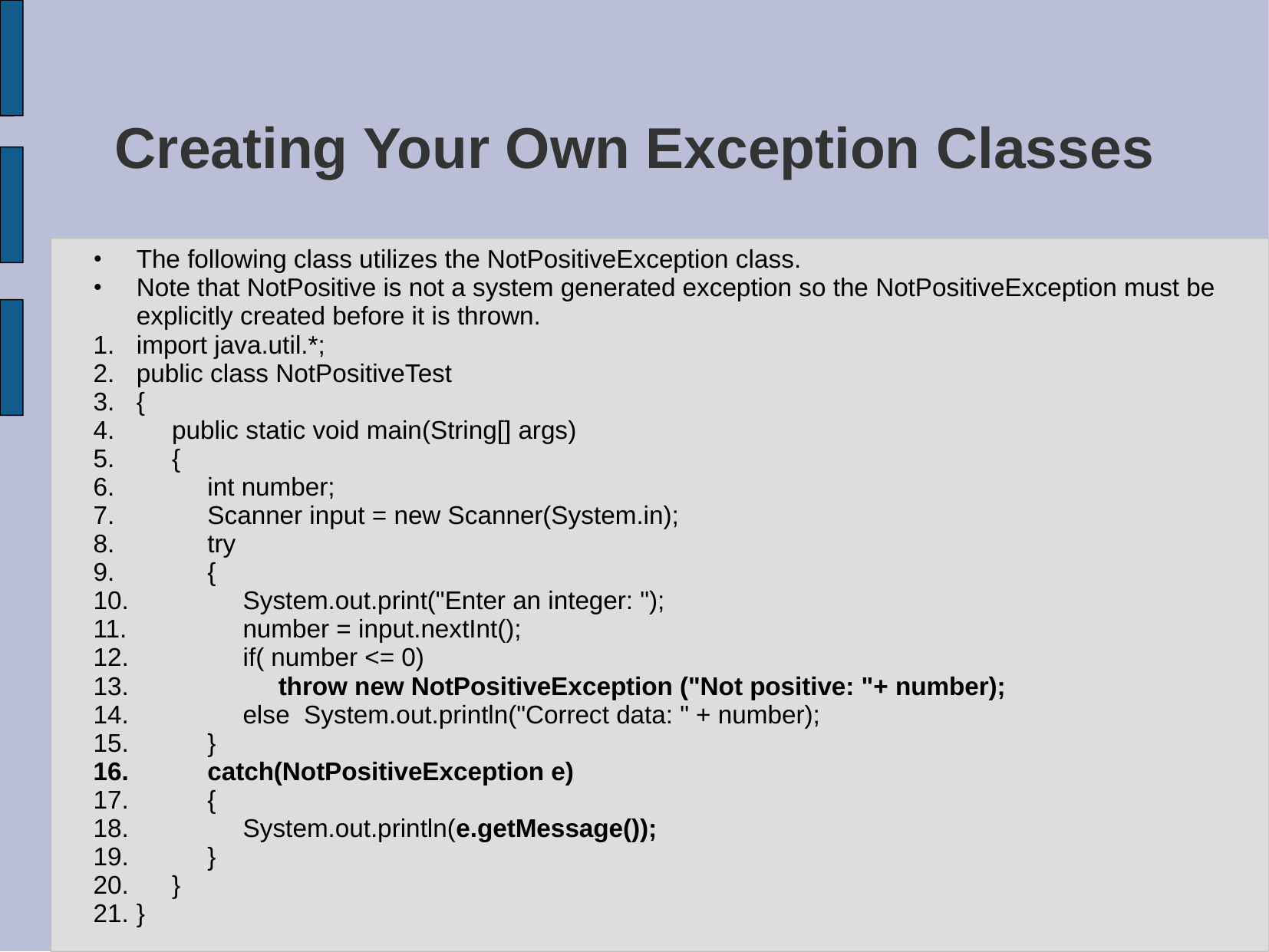

# Creating Your Own Exception Classes
The following class utilizes the NotPositiveException class.
Note that NotPositive is not a system generated exception so the NotPositiveException must be explicitly created before it is thrown.
import java.util.*;
public class NotPositiveTest
{
     public static void main(String[] args)
     {
          int number;
          Scanner input = new Scanner(System.in);
          try
          {
               System.out.print("Enter an integer: ");
               number = input.nextInt();
               if( number <= 0)
                    throw new NotPositiveException ("Not positive: "+ number);
               else  System.out.println("Correct data: " + number);
          }
          catch(NotPositiveException e)
          {
               System.out.println(e.getMessage());
          }
     }
}